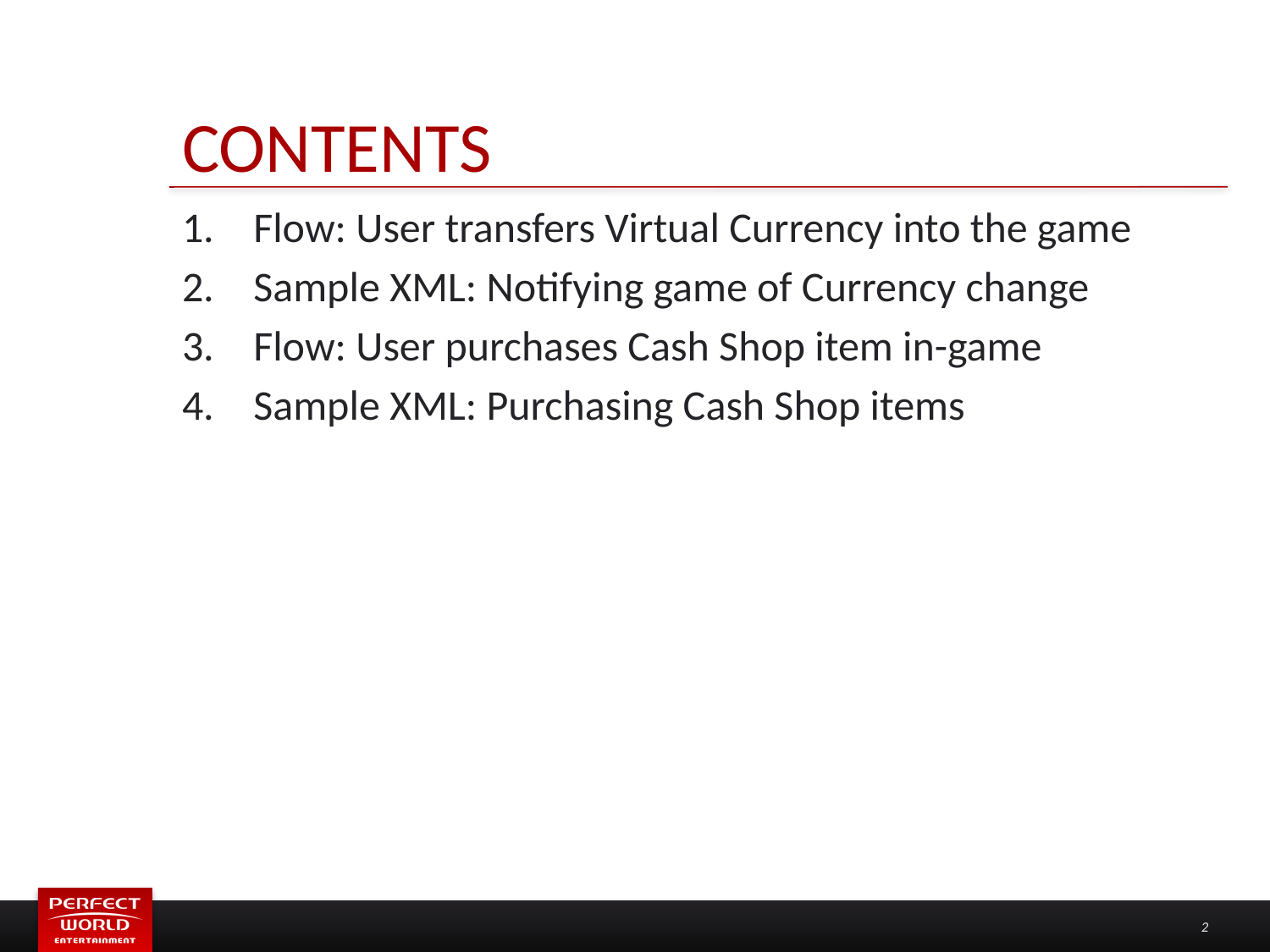

# Contents
Flow: User transfers Virtual Currency into the game
Sample XML: Notifying game of Currency change
Flow: User purchases Cash Shop item in-game
Sample XML: Purchasing Cash Shop items